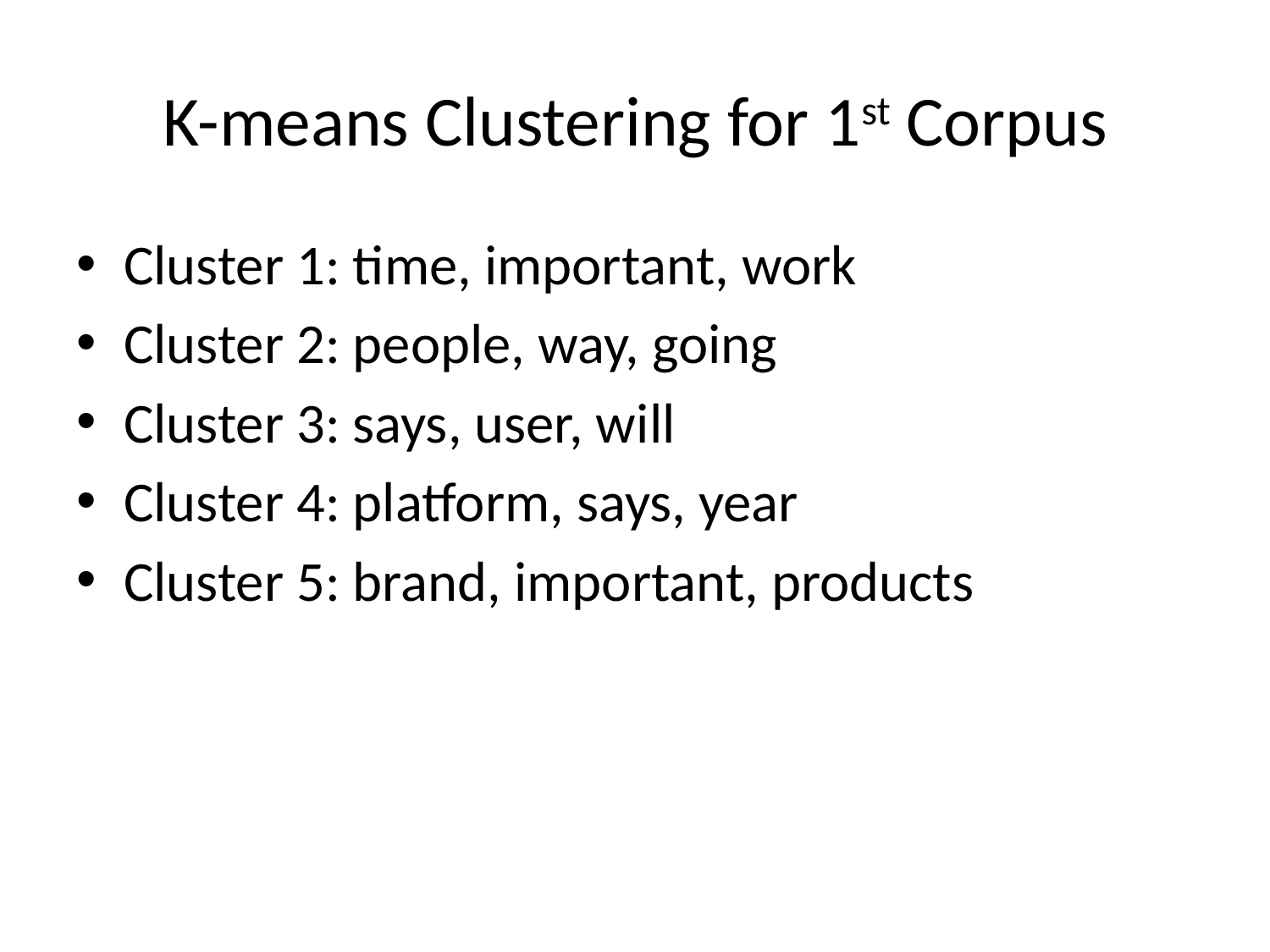

# K-means Clustering for 1st Corpus
Cluster 1: time, important, work
Cluster 2: people, way, going
Cluster 3: says, user, will
Cluster 4: platform, says, year
Cluster 5: brand, important, products